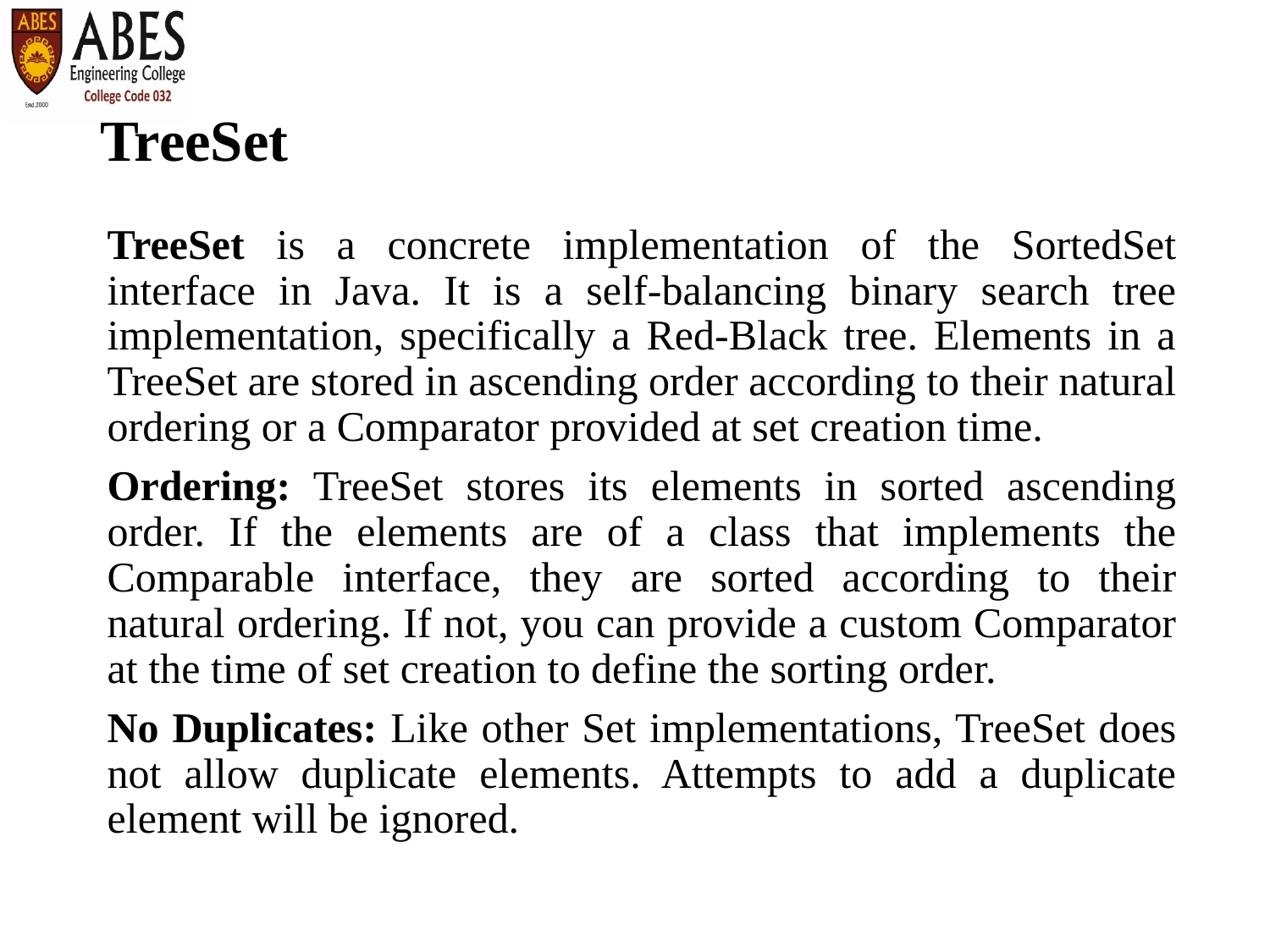

# TreeSet
TreeSet is a concrete implementation of the SortedSet interface in Java. It is a self-balancing binary search tree implementation, specifically a Red-Black tree. Elements in a TreeSet are stored in ascending order according to their natural ordering or a Comparator provided at set creation time.
Ordering: TreeSet stores its elements in sorted ascending order. If the elements are of a class that implements the Comparable interface, they are sorted according to their natural ordering. If not, you can provide a custom Comparator at the time of set creation to define the sorting order.
No Duplicates: Like other Set implementations, TreeSet does not allow duplicate elements. Attempts to add a duplicate element will be ignored.